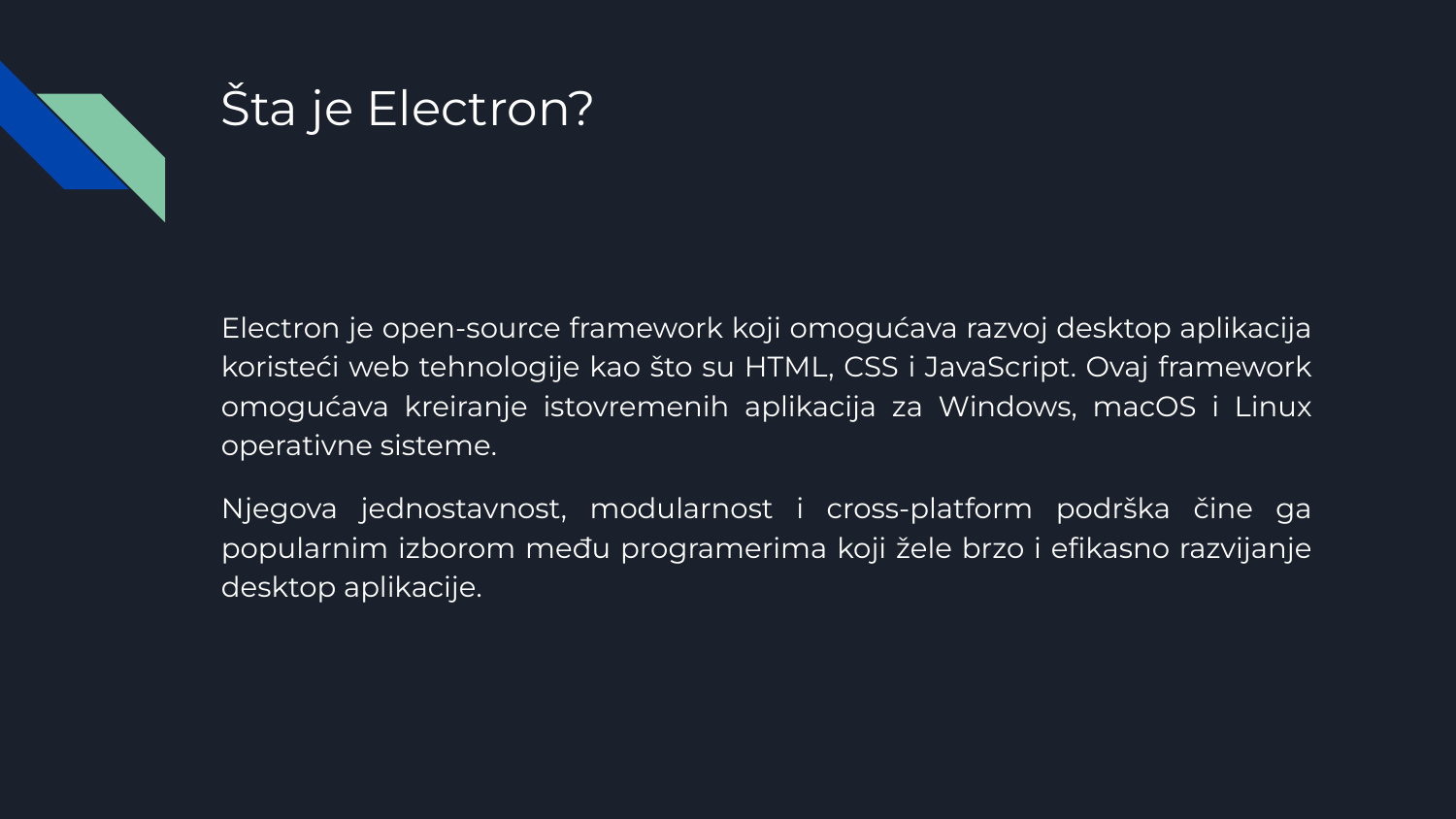

# Šta je Electron?
Electron je open-source framework koji omogućava razvoj desktop aplikacija koristeći web tehnologije kao što su HTML, CSS i JavaScript. Ovaj framework omogućava kreiranje istovremenih aplikacija za Windows, macOS i Linux operativne sisteme.
Njegova jednostavnost, modularnost i cross-platform podrška čine ga popularnim izborom među programerima koji žele brzo i efikasno razvijanje desktop aplikacije.